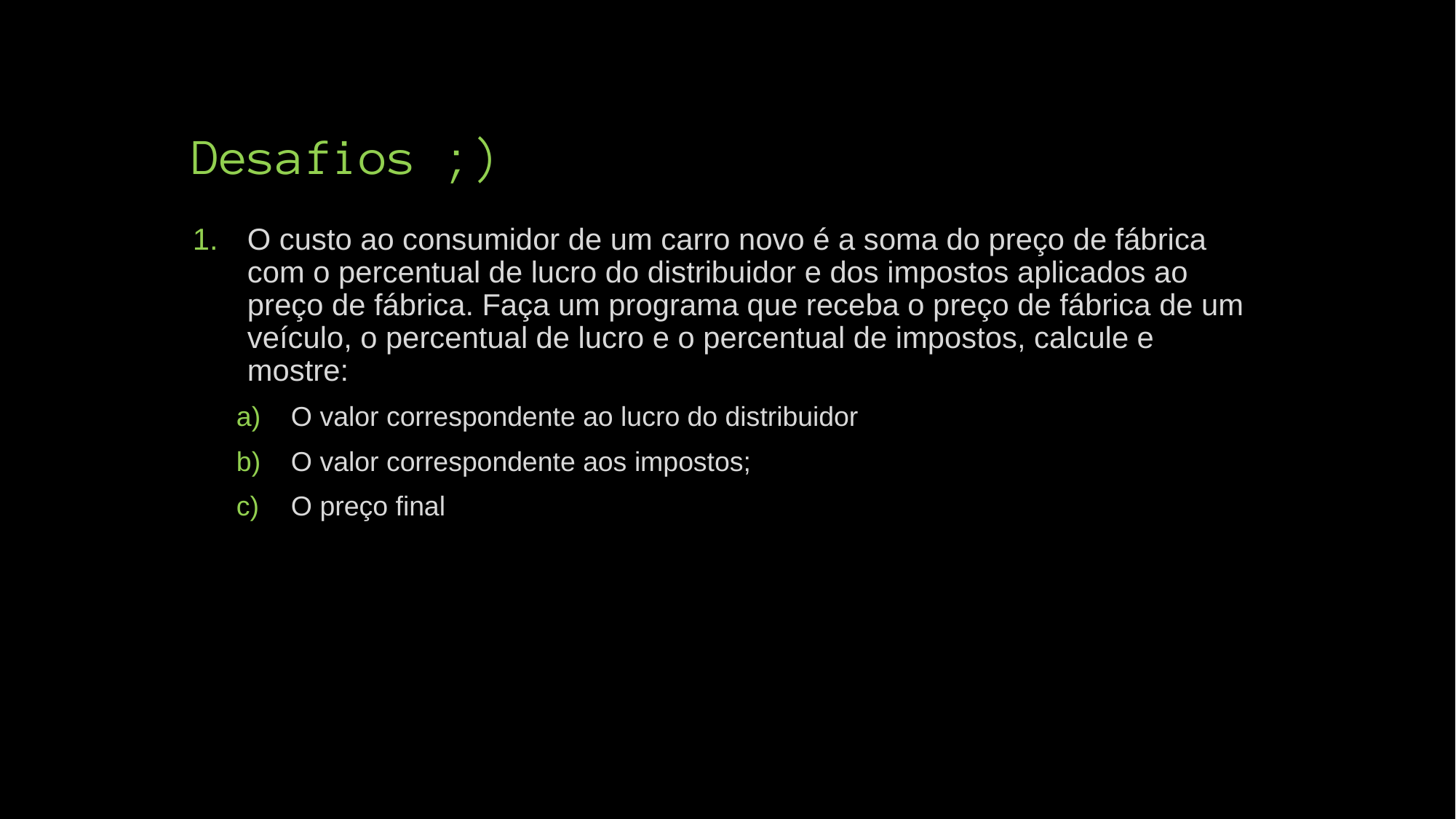

# Desafios ;)
O custo ao consumidor de um carro novo é a soma do preço de fábrica com o percentual de lucro do distribuidor e dos impostos aplicados ao preço de fábrica. Faça um programa que receba o preço de fábrica de um veículo, o percentual de lucro e o percentual de impostos, calcule e mostre:
O valor correspondente ao lucro do distribuidor
O valor correspondente aos impostos;
O preço final